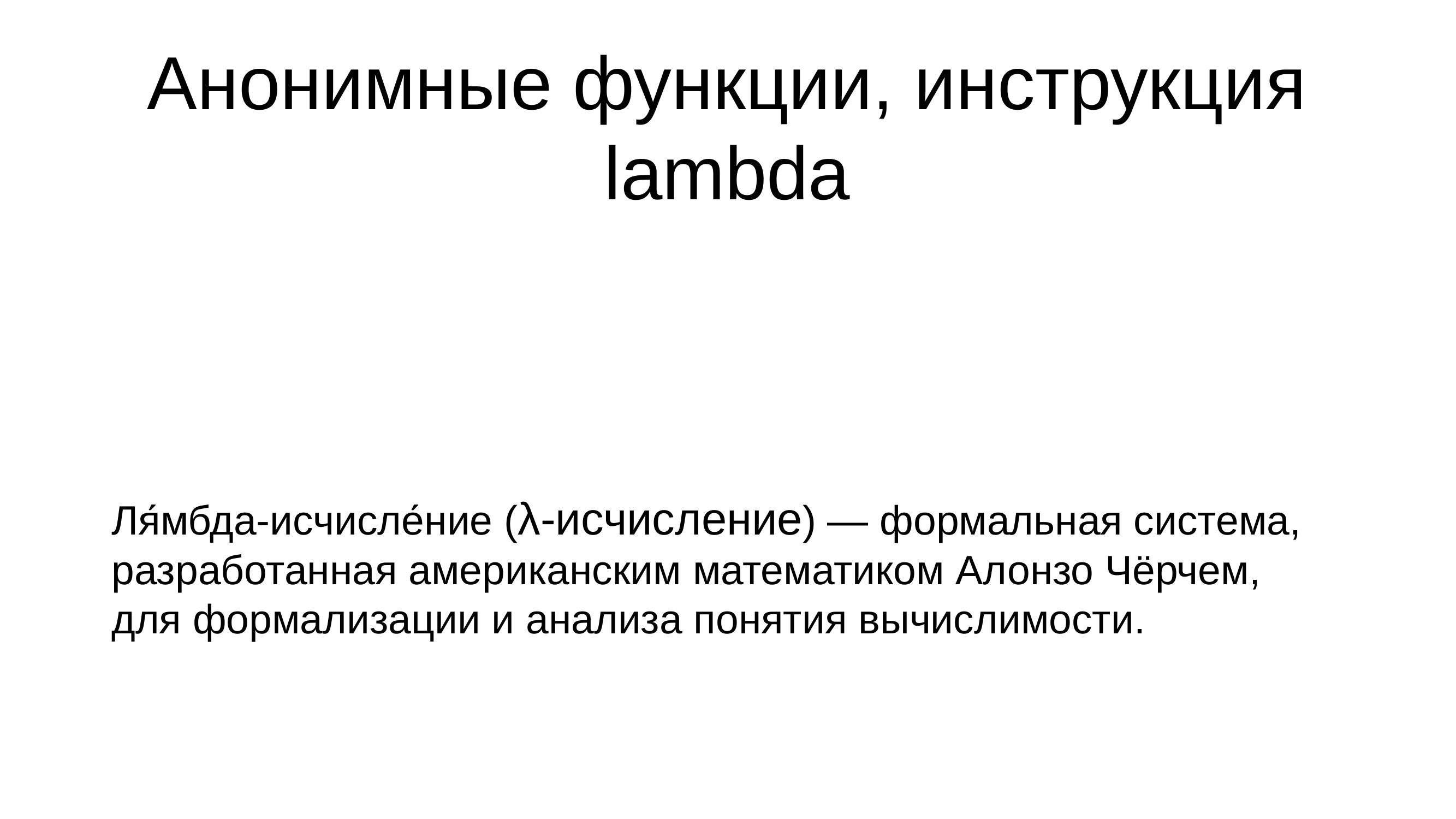

# Анонимные функции, инструкция lambda
hello():
Ля́мбда-исчисле́ние (λ-исчисление) — формальная система, разработанная американским математиком Алонзо Чёрчем, для формализации и анализа понятия вычислимости.